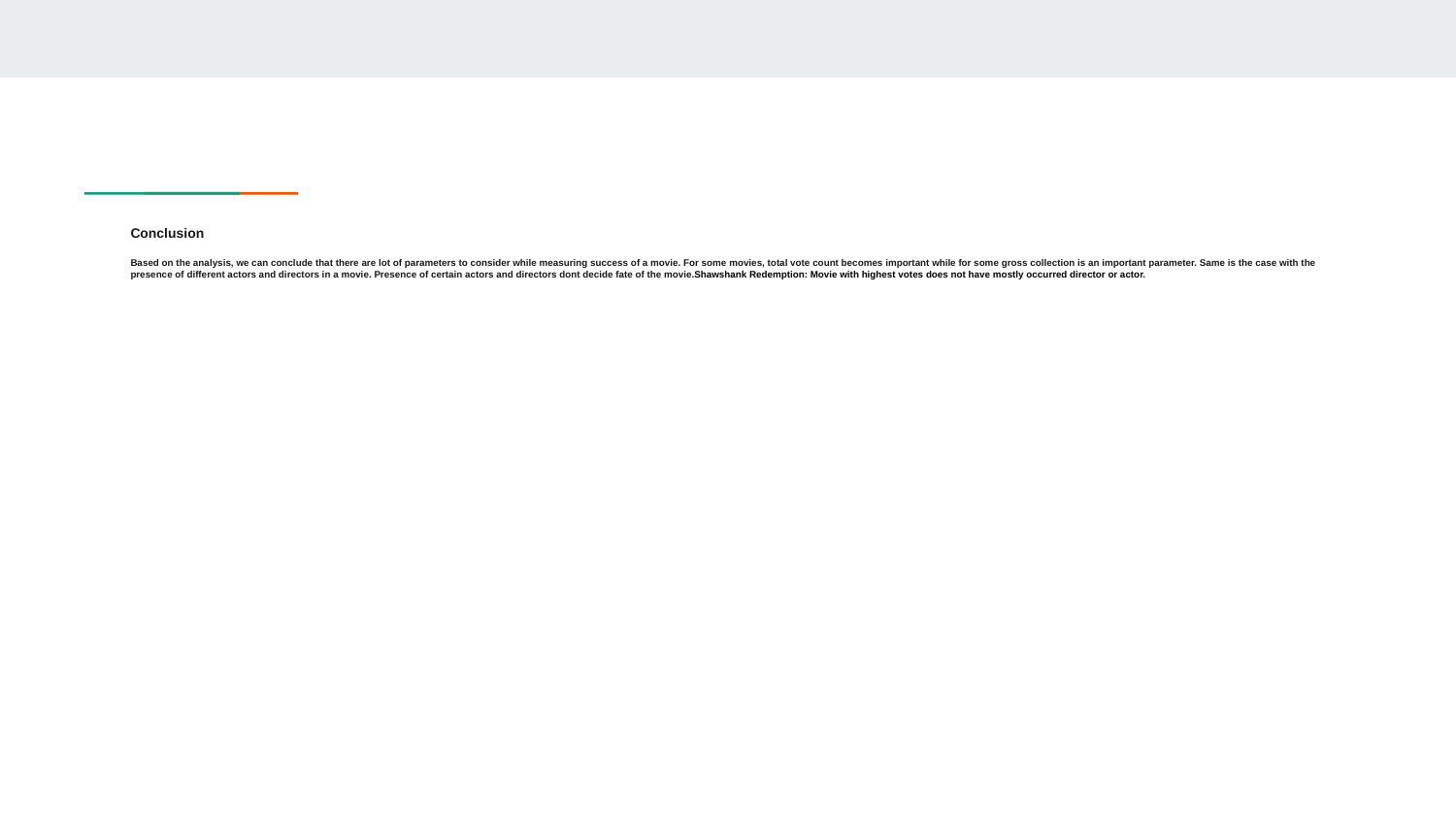

# Conclusion

Based on the analysis, we can conclude that there are lot of parameters to consider while measuring success of a movie. For some movies, total vote count becomes important while for some gross collection is an important parameter. Same is the case with the presence of different actors and directors in a movie. Presence of certain actors and directors dont decide fate of the movie.Shawshank Redemption: Movie with highest votes does not have mostly occurred director or actor.